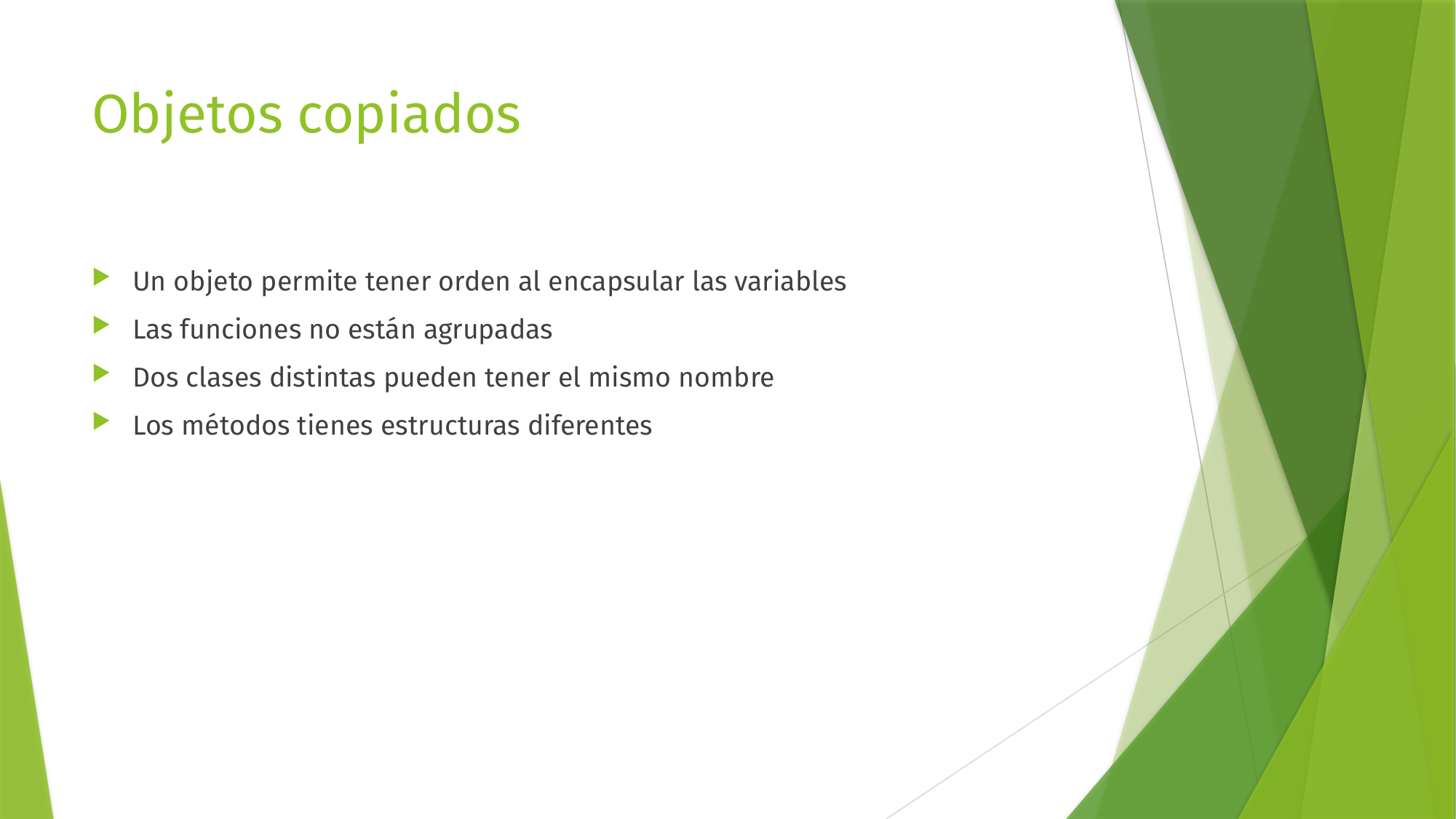

# Objetos copiados
Un objeto permite tener orden al encapsular las variables
Las funciones no están agrupadas
Dos clases distintas pueden tener el mismo nombre
Los métodos tienes estructuras diferentes